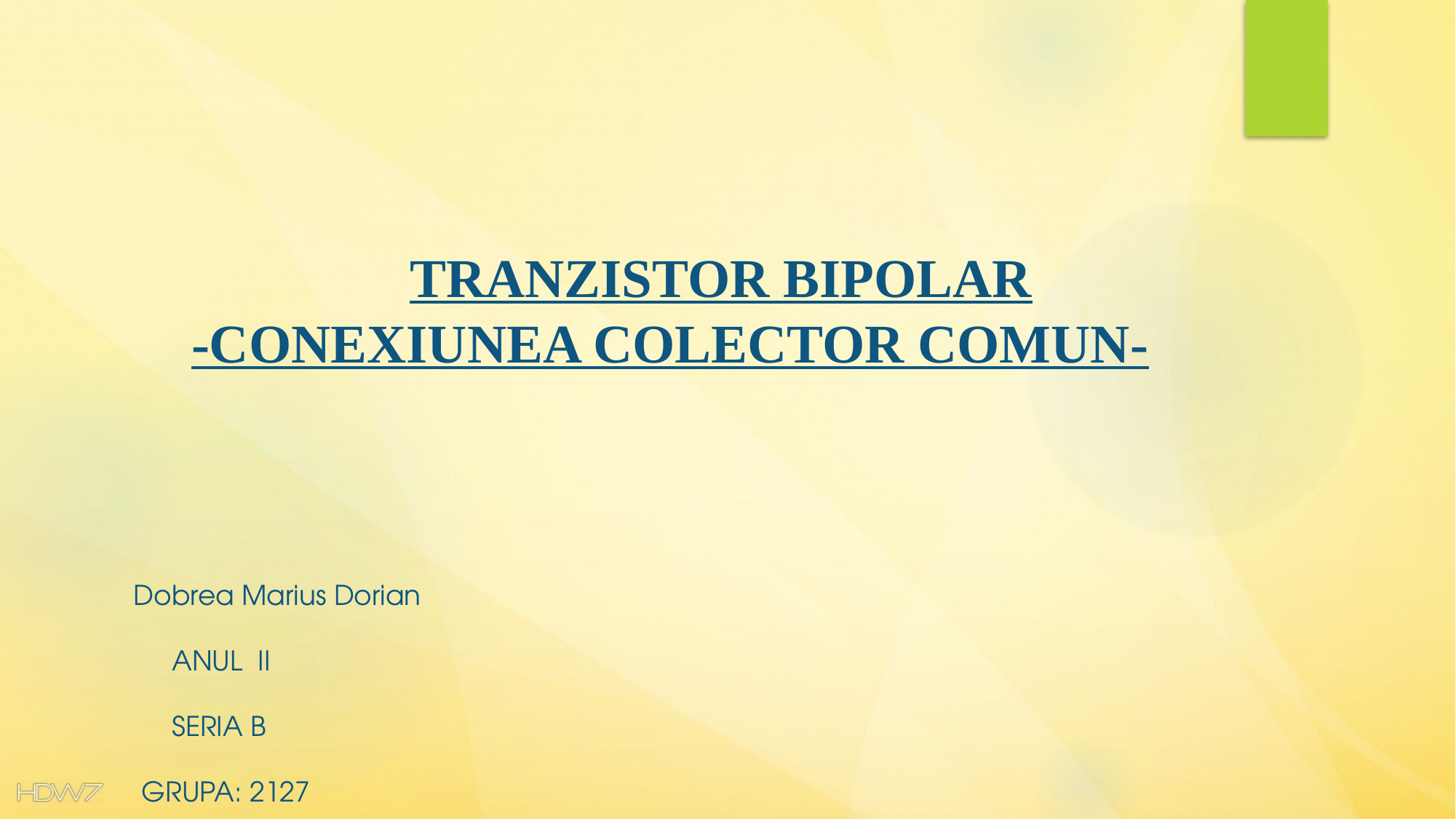

TRANZISTOR BIPOLAR
-CONEXIUNEA COLECTOR COMUN-

 Dobrea Marius Dorian
		                                 ANUL  II
		                                 SERIA B
		                             GRUPA: 2127